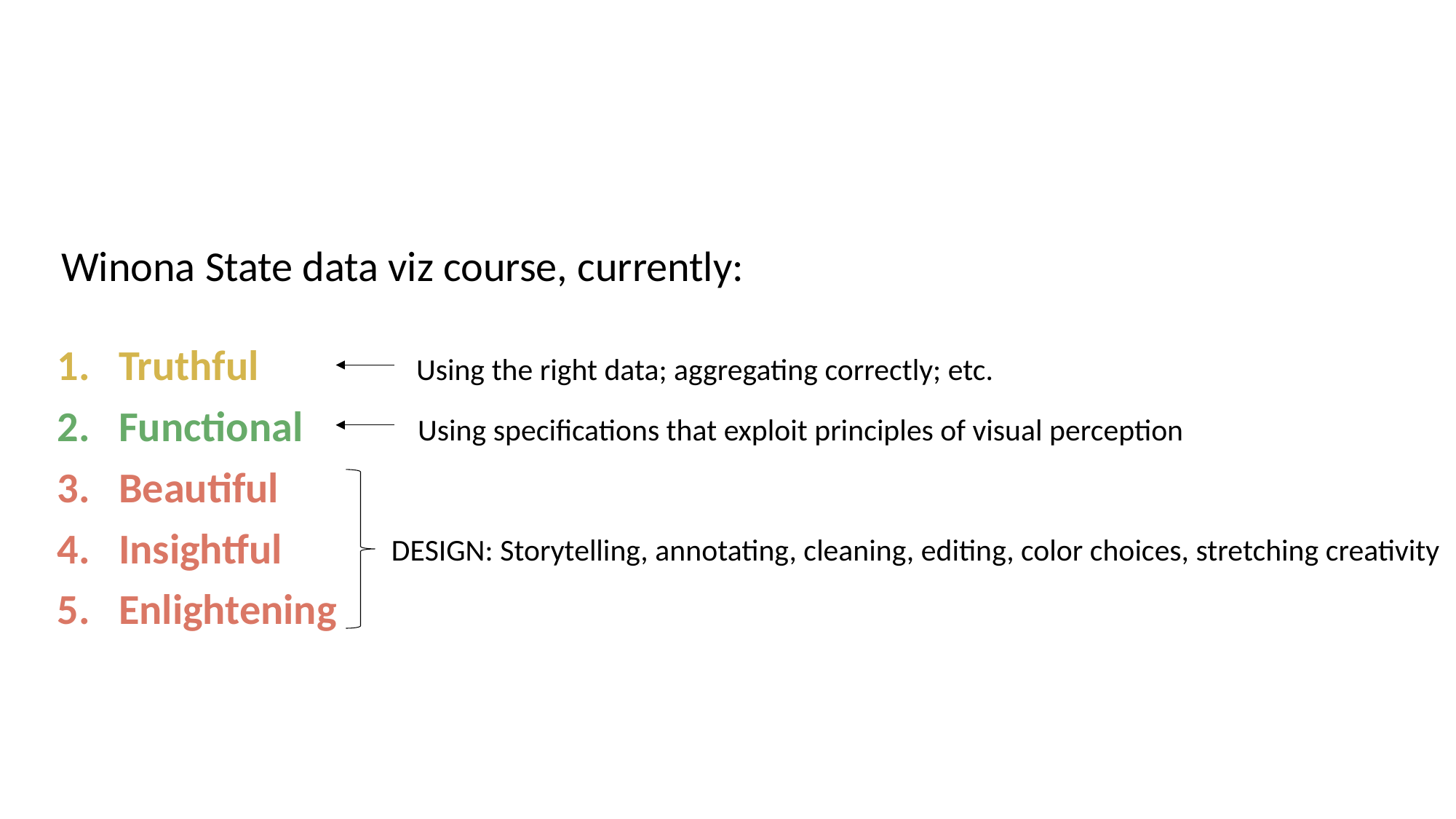

Truthful
Functional
Beautiful
Insightful
Enlightening

Winona State data viz course, currently:
Using the right data; aggregating correctly; etc.
Using specifications that exploit principles of visual perception

DESIGN: Storytelling, annotating, cleaning, editing, color choices, stretching creativity